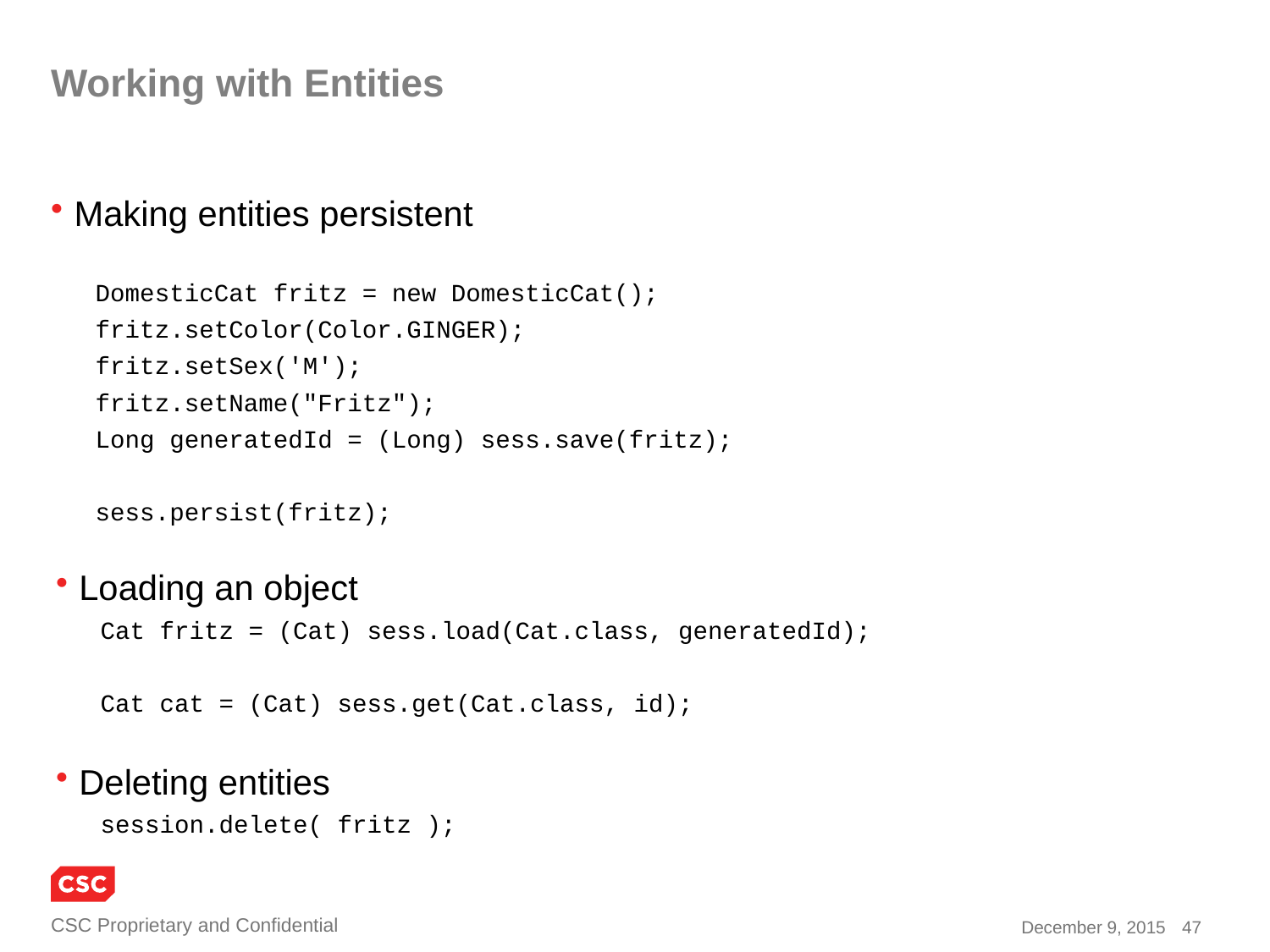

# Working with Entities
Making entities persistent

   DomesticCat fritz = new DomesticCat();
   fritz.setColor(Color.GINGER);
   fritz.setSex('M');
   fritz.setName("Fritz");
   Long generatedId = (Long) sess.save(fritz);

   sess.persist(fritz);

Loading an object
   Cat fritz = (Cat) sess.load(Cat.class, generatedId);

   Cat cat = (Cat) sess.get(Cat.class, id);
Deleting entities
   session.delete( fritz );